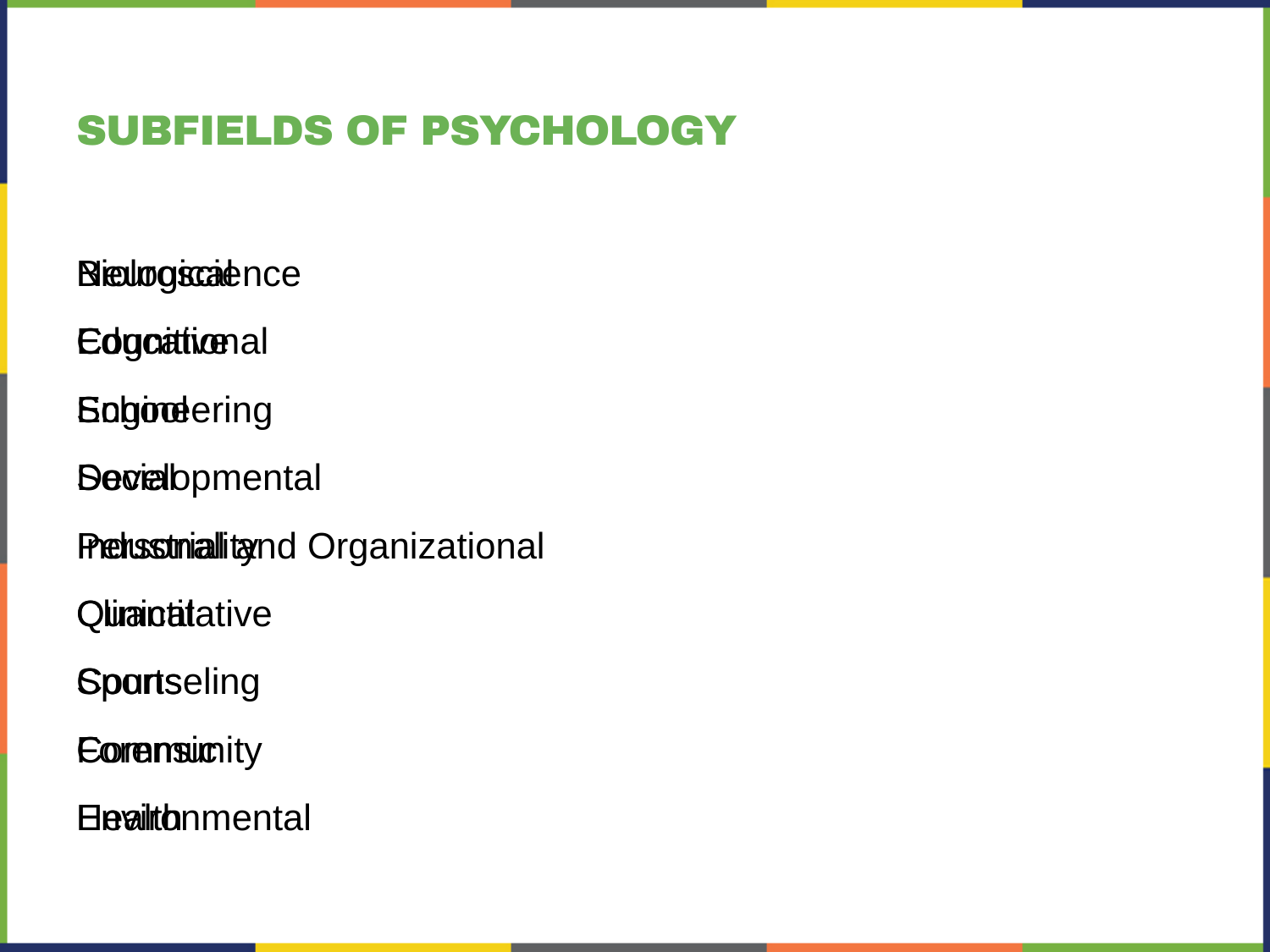

# Subfields of Psychology
Biological
Cognitive
Engineering
Developmental
Personality
Clinical
Counseling
Community
Health
Neuroscience
Educational
School
Social
Industrial and Organizational
Quantitative
Sports
Forensic
Environmental